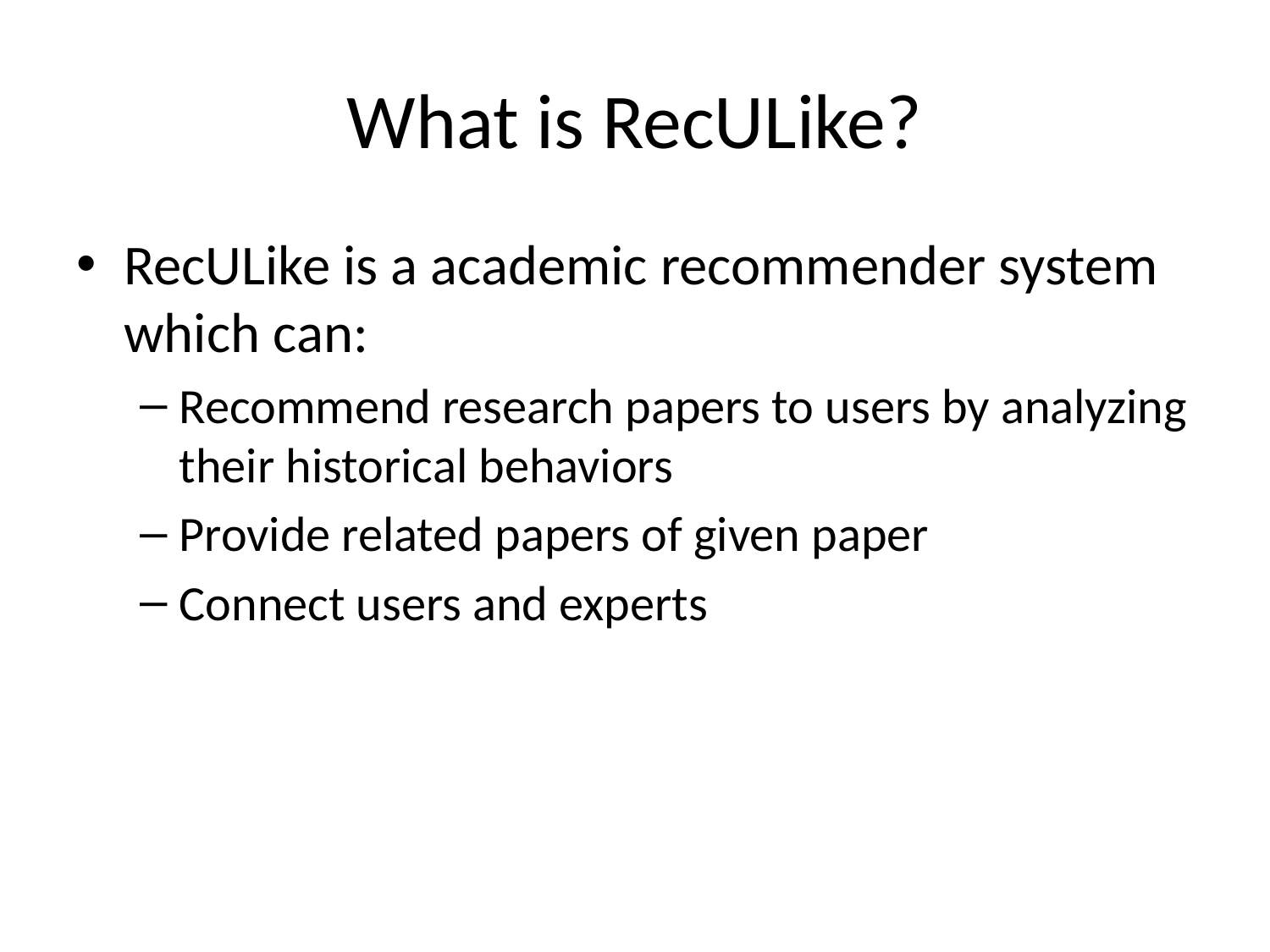

# What is RecULike?
RecULike is a academic recommender system which can:
Recommend research papers to users by analyzing their historical behaviors
Provide related papers of given paper
Connect users and experts